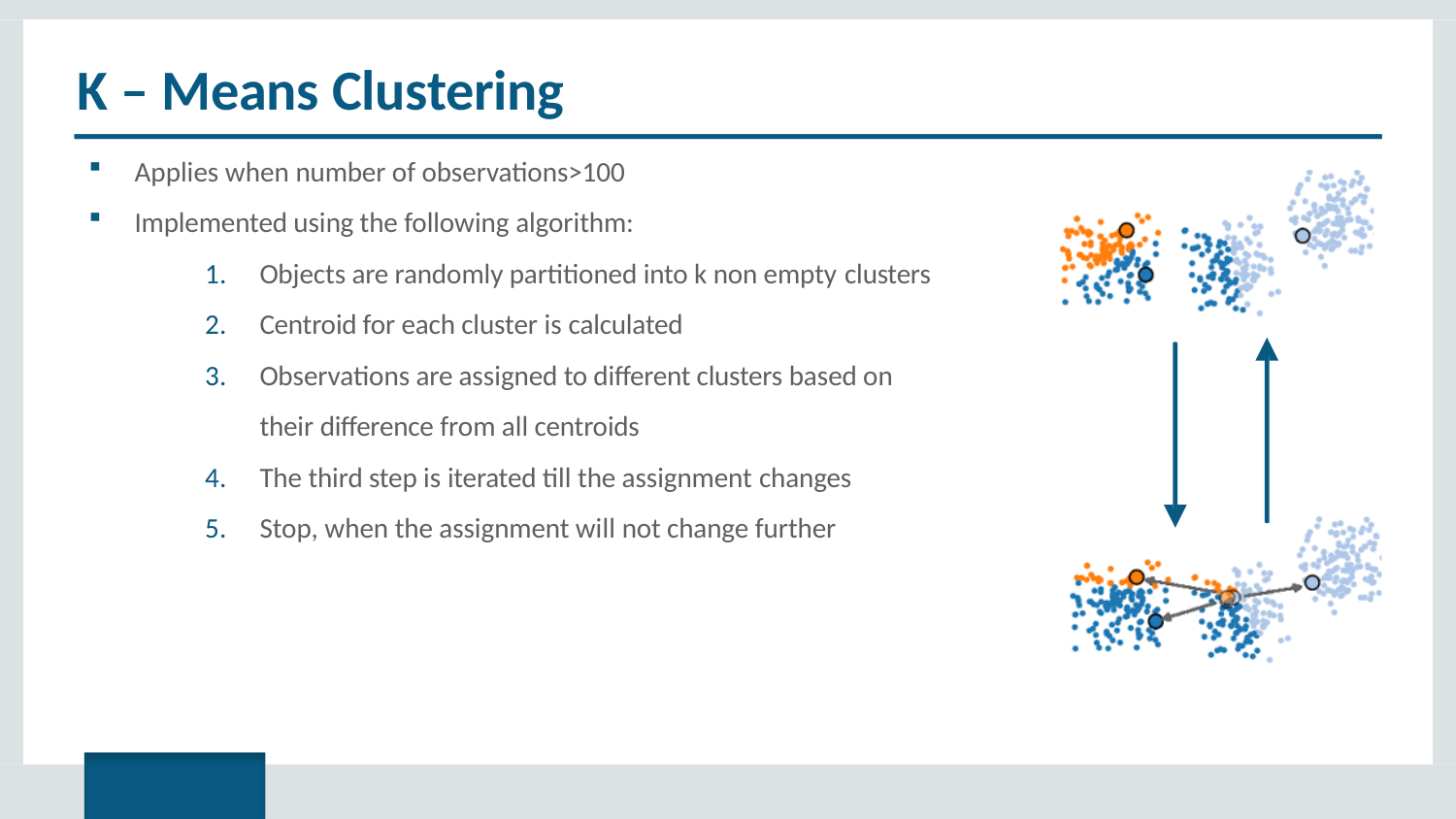

# K – Means Clustering

Applies when number of observations>100
Implemented using the following algorithm:
Objects are randomly partitioned into k non empty clusters
Centroid for each cluster is calculated
Observations are assigned to different clusters based on  their difference from all centroids
The third step is iterated till the assignment changes
Stop, when the assignment will not change further